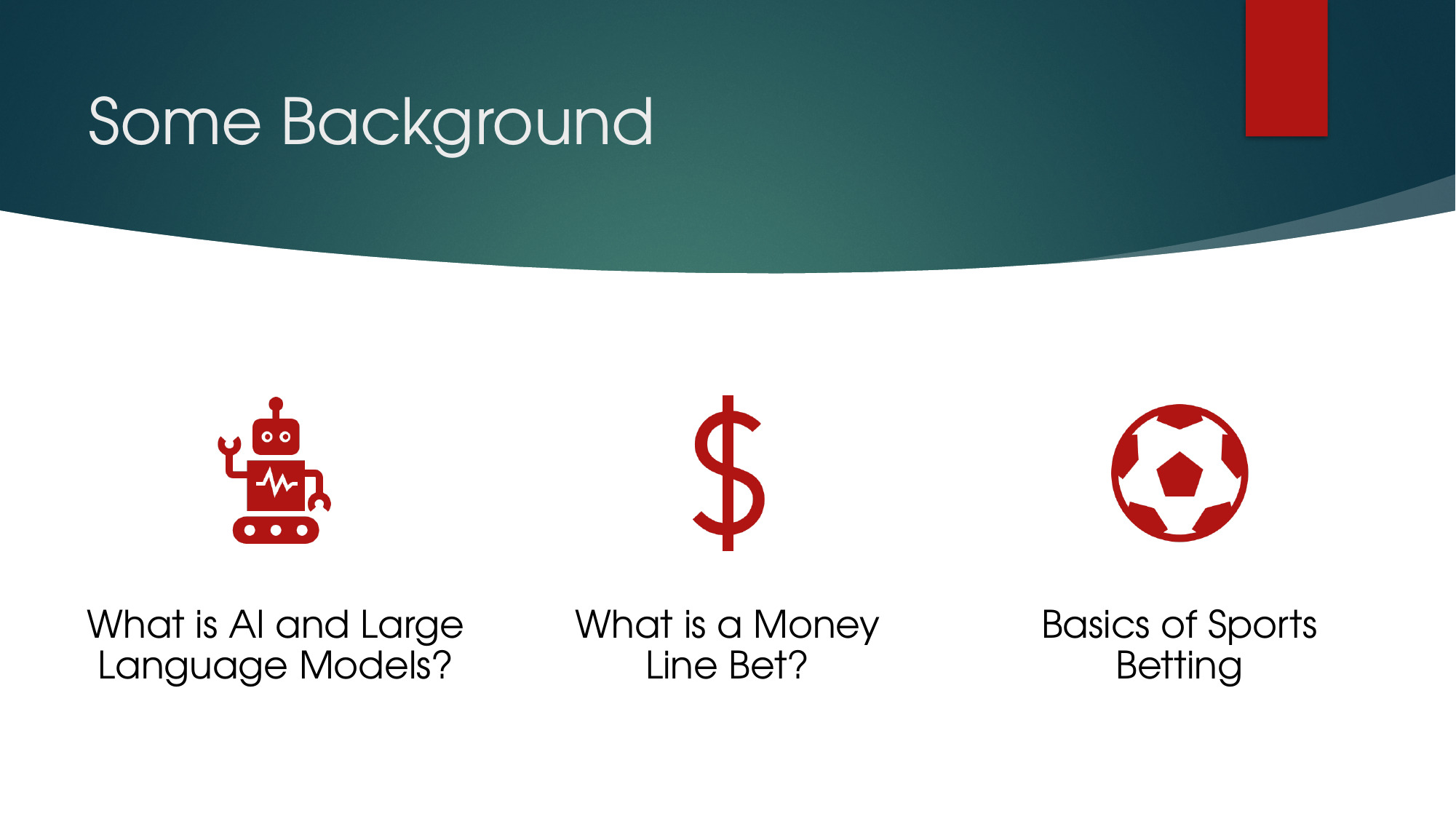

# Some Background

What is AI and Large Language Models?
What is a Money Line Bet?
Basics of Sports Betting